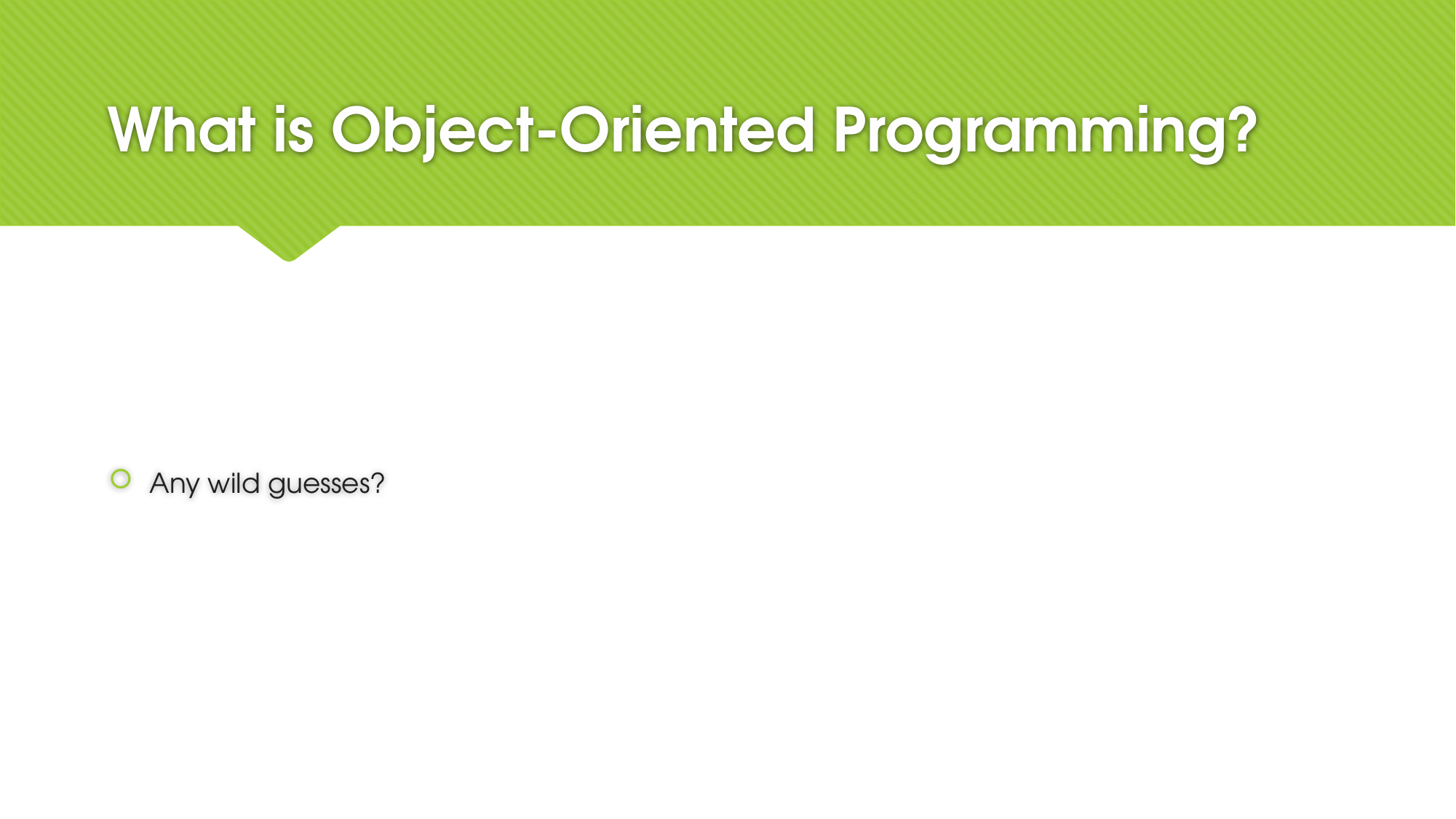

# What is Object-Oriented Programming?
Any wild guesses?